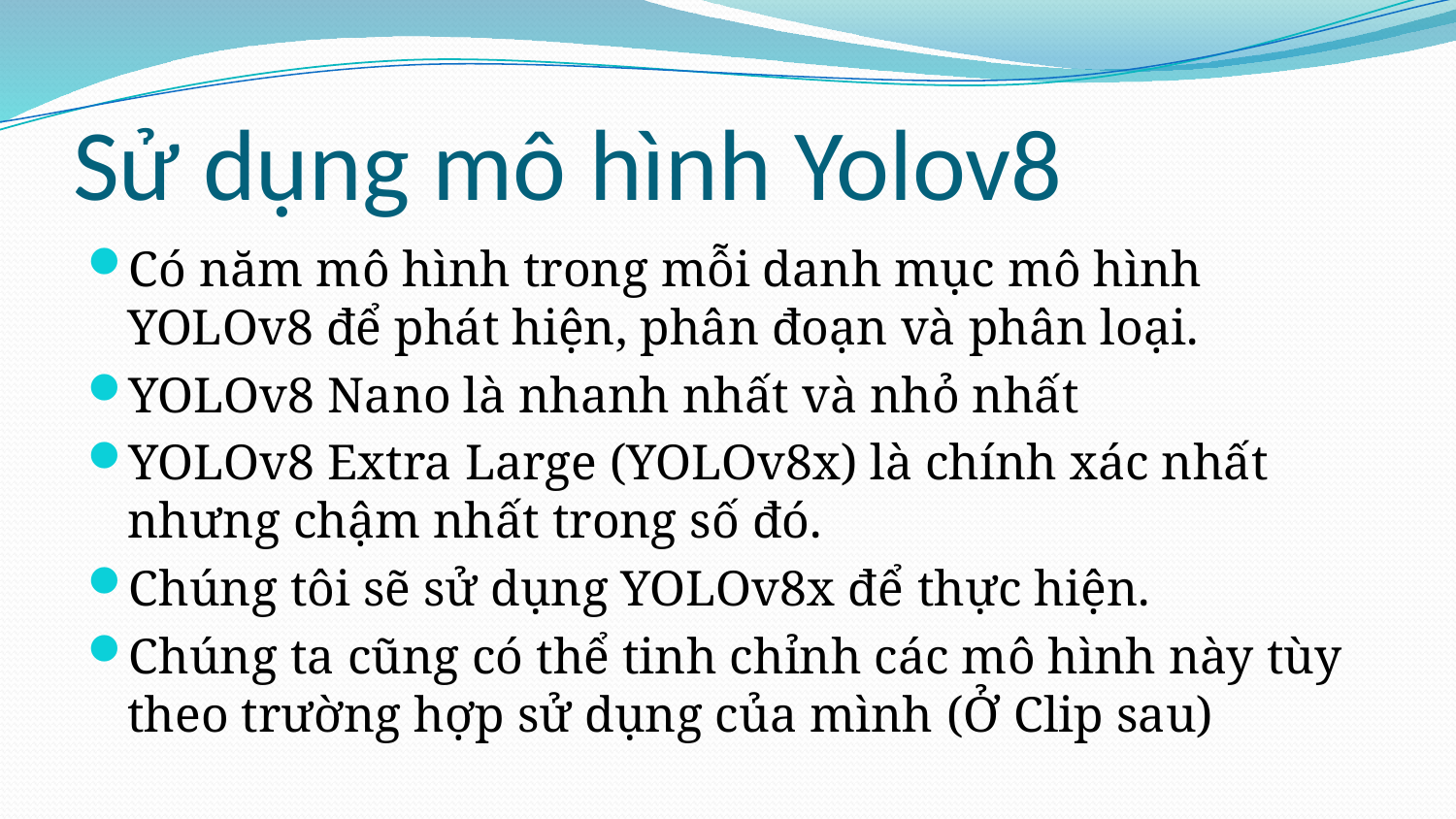

# Sử dụng mô hình Yolov8
Có năm mô hình trong mỗi danh mục mô hình YOLOv8 để phát hiện, phân đoạn và phân loại.
YOLOv8 Nano là nhanh nhất và nhỏ nhất
YOLOv8 Extra Large (YOLOv8x) là chính xác nhất nhưng chậm nhất trong số đó.
Chúng tôi sẽ sử dụng YOLOv8x để thực hiện.
Chúng ta cũng có thể tinh chỉnh các mô hình này tùy theo trường hợp sử dụng của mình (Ở Clip sau)